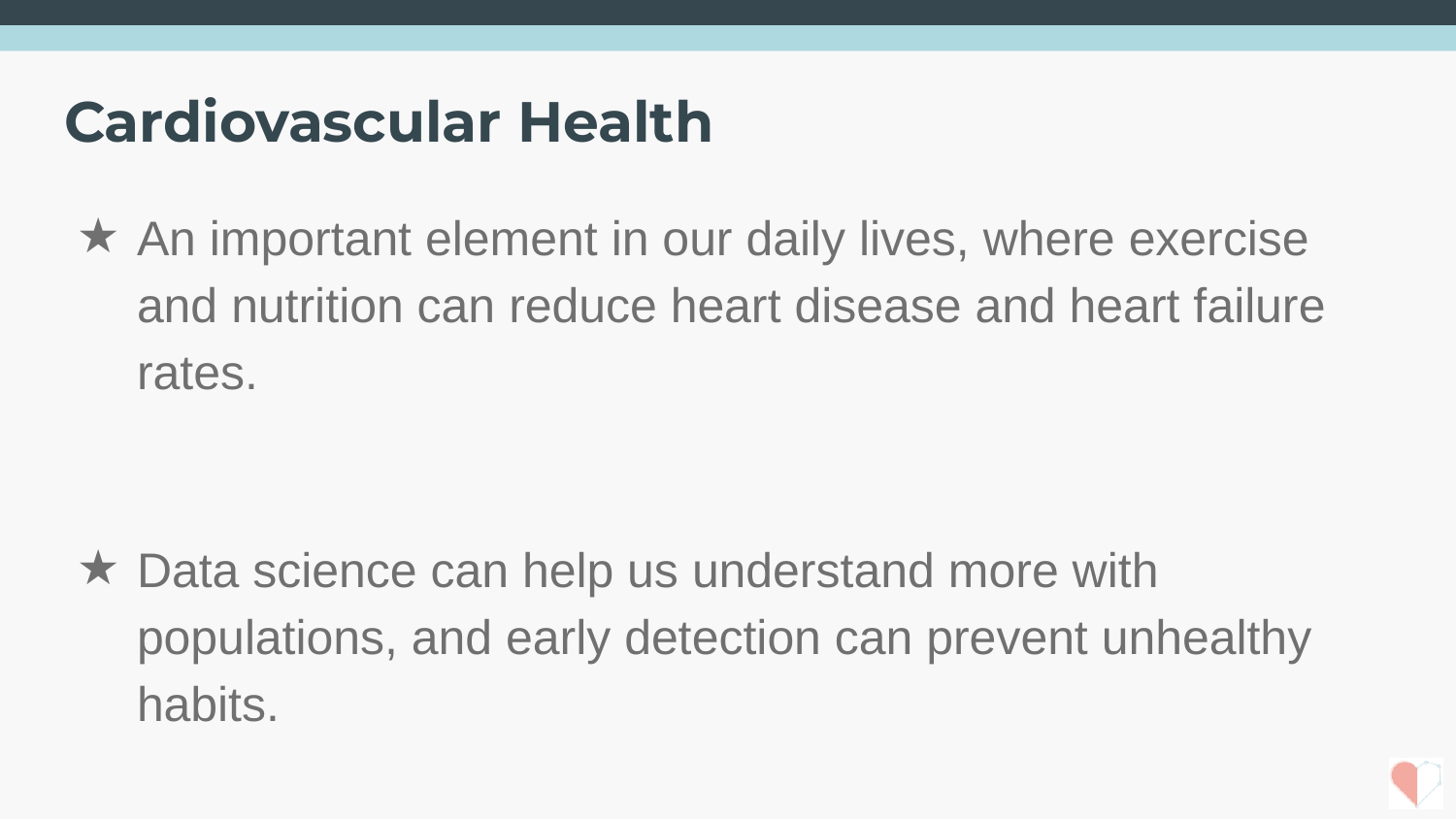

# Cardiovascular Health
An important element in our daily lives, where exercise and nutrition can reduce heart disease and heart failure rates.

Data science can help us understand more with populations, and early detection can prevent unhealthy habits.